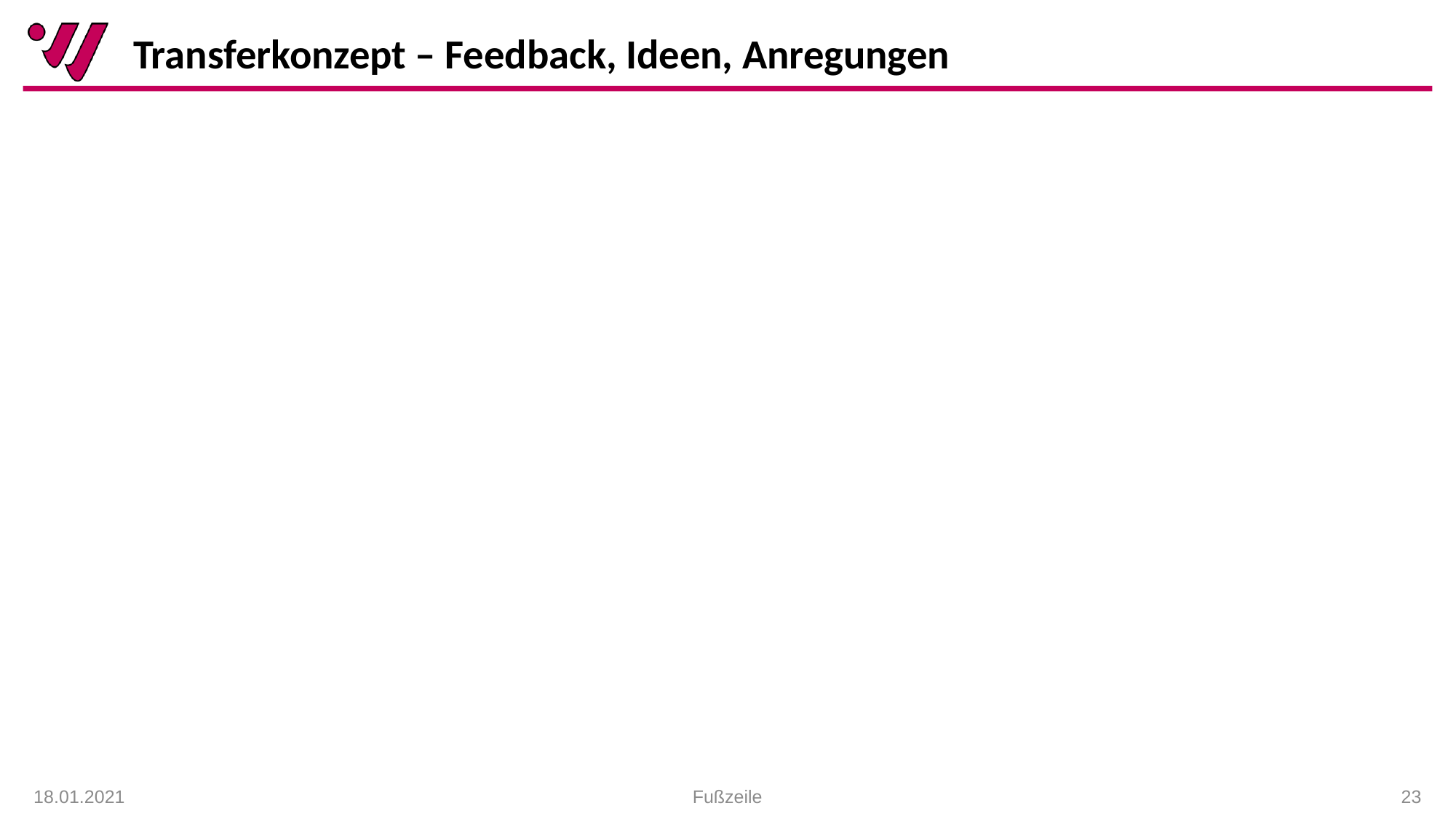

Transferkonzept – Feedback, Ideen, Anregungen

18.01.2021
Fußzeile
 23